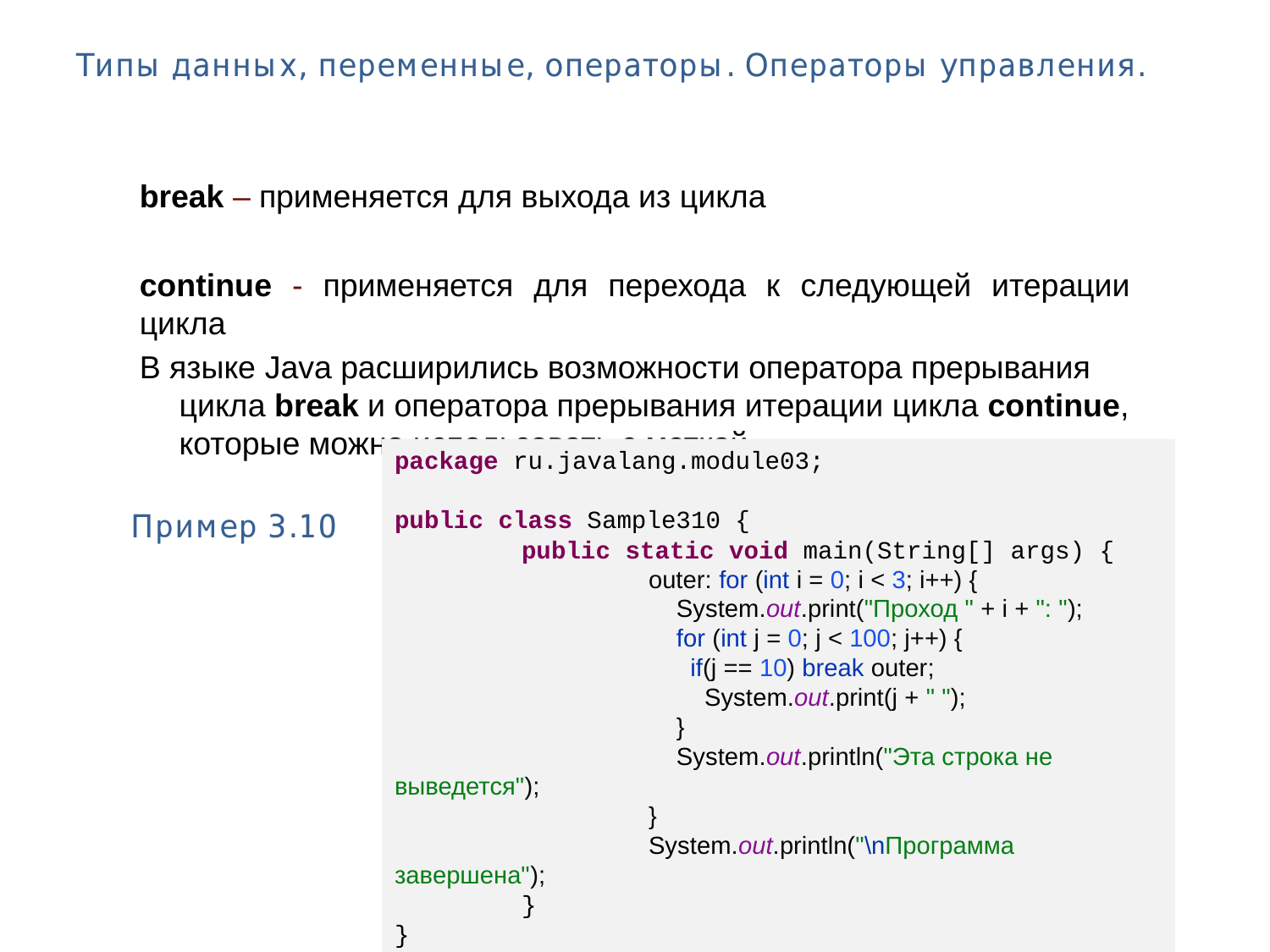

Типы данных, переменные, операторы. Операторы управления.
break – применяется для выхода из цикла

continue - применяется для перехода к следующей итерации цикла
В языке Java расширились возможности оператора прерывания цикла break и оператора прерывания итерации цикла continue, которые можно использовать с меткой.

package ru.javalang.module03;

public class Sample310 {
	public static void main(String[] args) {
		outer: for (int i = 0; i < 3; i++) {
		    System.out.print("Проход " + i + ": ");
		    for (int j = 0; j < 100; j++) {
		      if(j == 10) break outer;
		        System.out.print(j + " ");
		    }
		    System.out.println("Эта строка не выведется");
		}
		System.out.println("\nПрограмма завершена");
	}
}
Пример 3.10